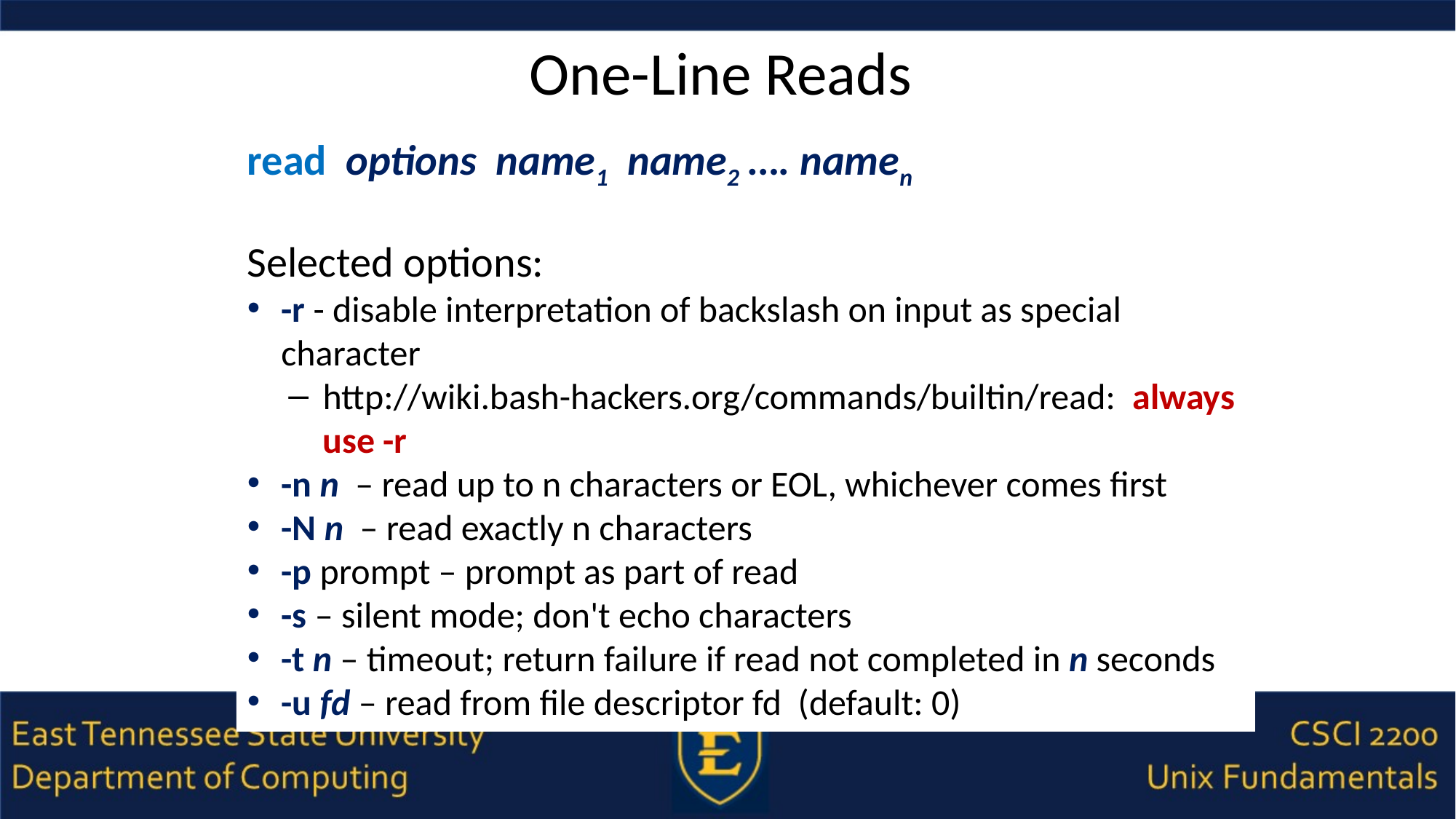

# One-Line Reads
read  options  name1  name2 …. namen

Selected options:
-r - disable interpretation of backslash on input as special character
http://wiki.bash-hackers.org/commands/builtin/read:  always use -r
-n n  – read up to n characters or EOL, whichever comes first
-N n  – read exactly n characters
-p prompt – prompt as part of read
-s – silent mode; don't echo characters
-t n – timeout; return failure if read not completed in n seconds
-u fd – read from file descriptor fd  (default: 0)